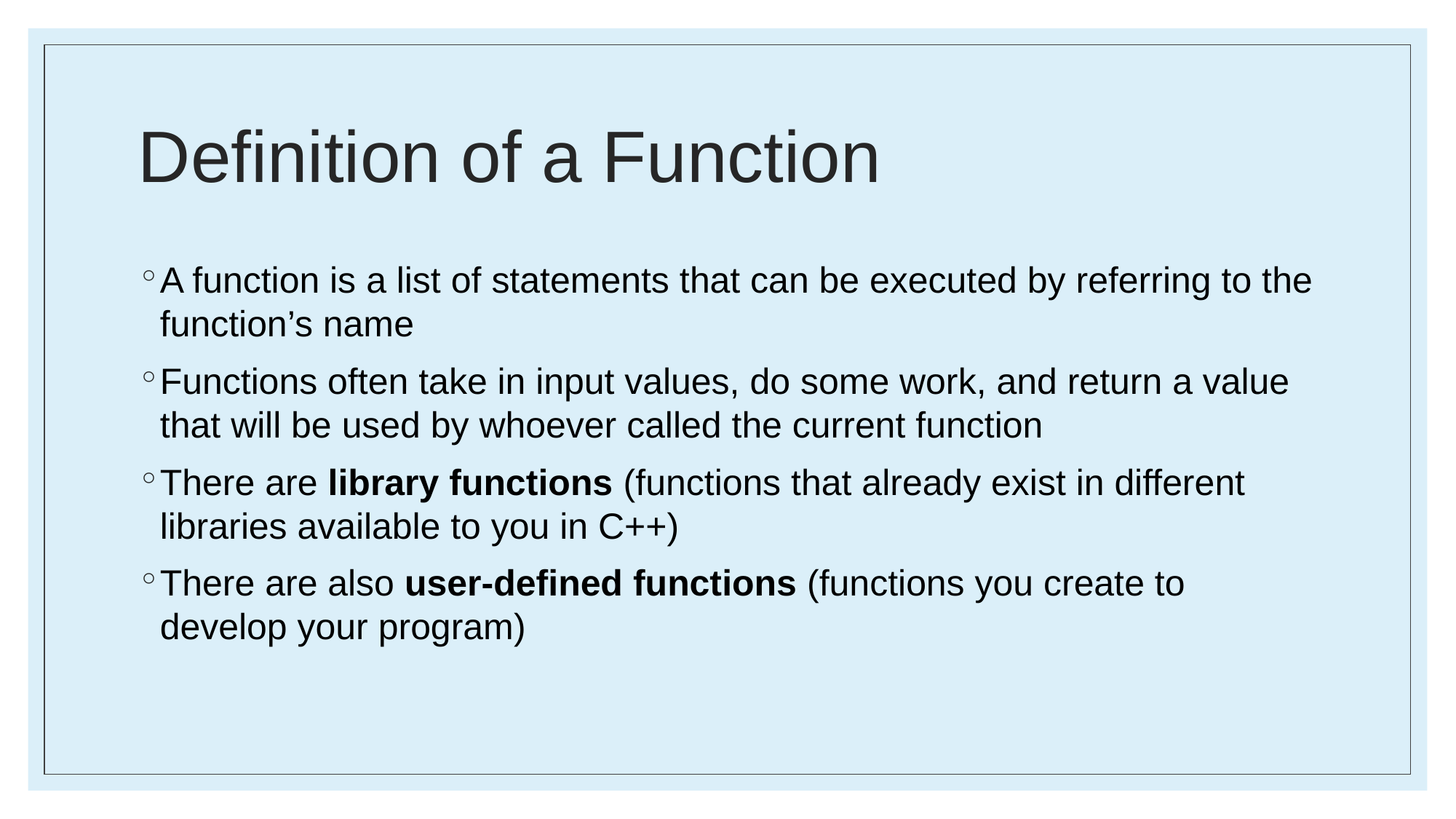

# Definition of a Function
A function is a list of statements that can be executed by referring to the function’s name
Functions often take in input values, do some work, and return a value that will be used by whoever called the current function
There are library functions (functions that already exist in different libraries available to you in C++)
There are also user-defined functions (functions you create to develop your program)